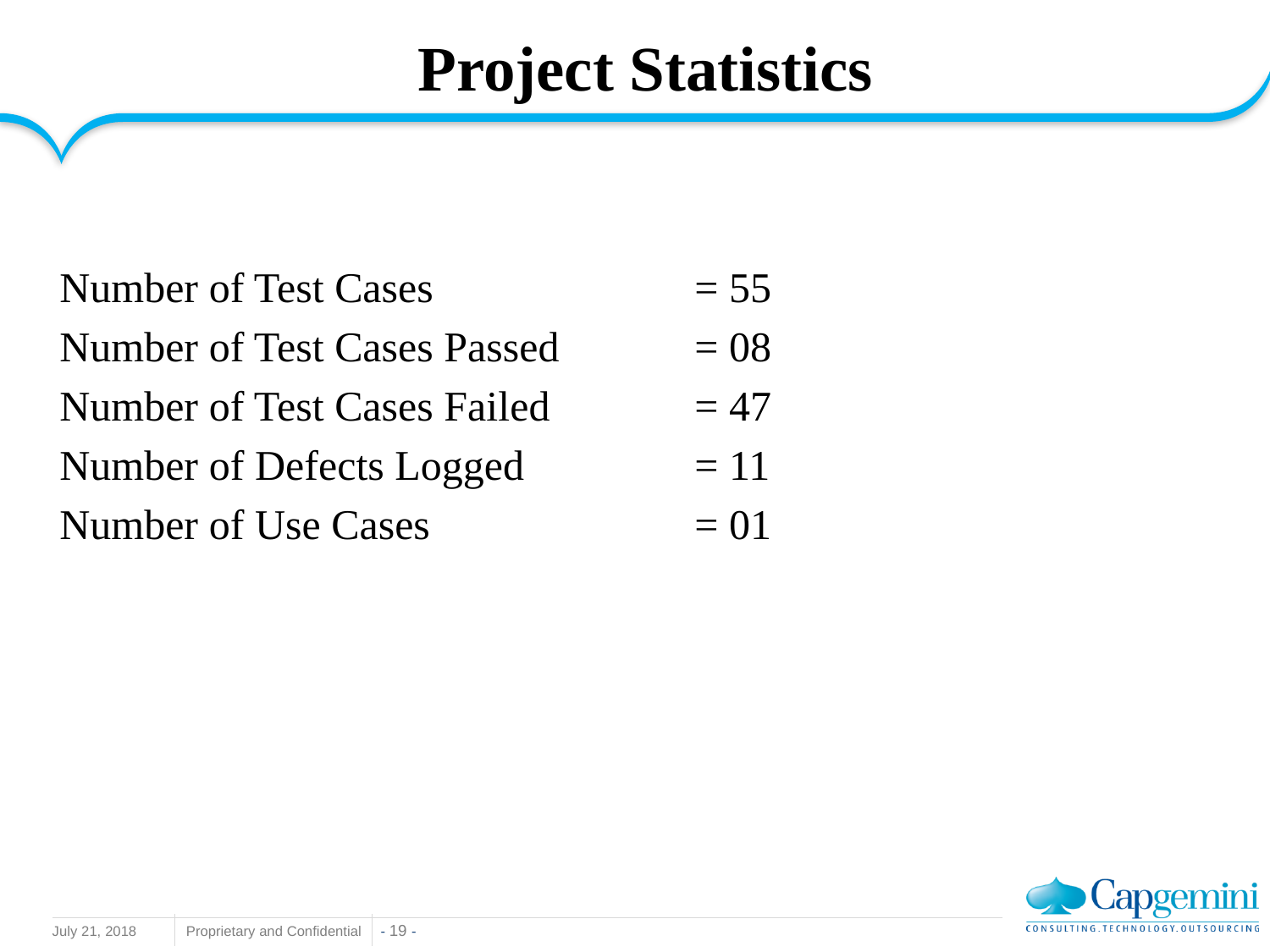

# Project Statistics
Number of Test Cases			= 55
Number of Test Cases Passed		= 08
Number of Test Cases Failed		= 47
Number of Defects Logged		= 11
Number of Use Cases			= 01